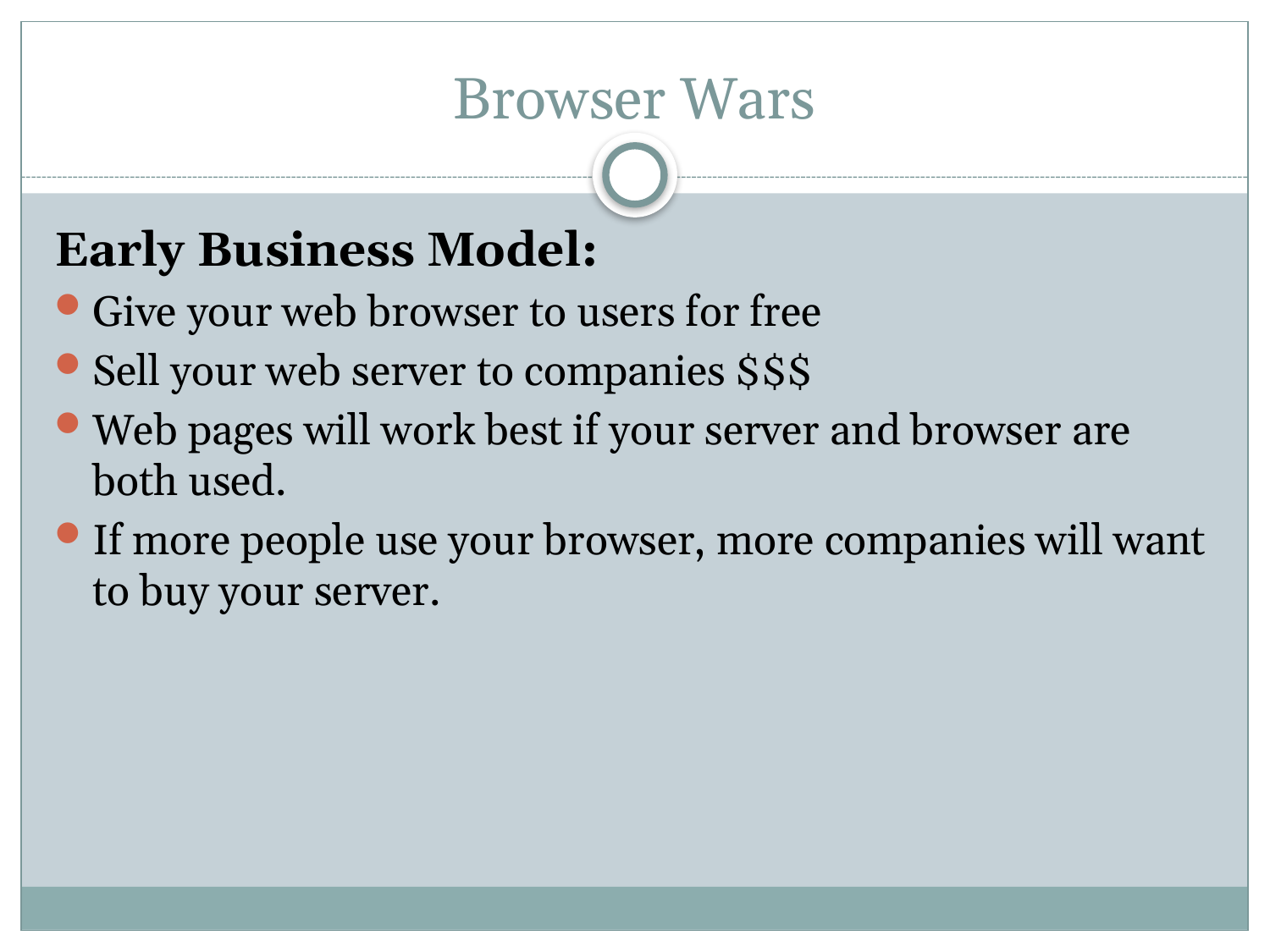

# Browser Wars
Early Business Model:
Give your web browser to users for free
Sell your web server to companies $$$
Web pages will work best if your server and browser are both used.
If more people use your browser, more companies will want to buy your server.